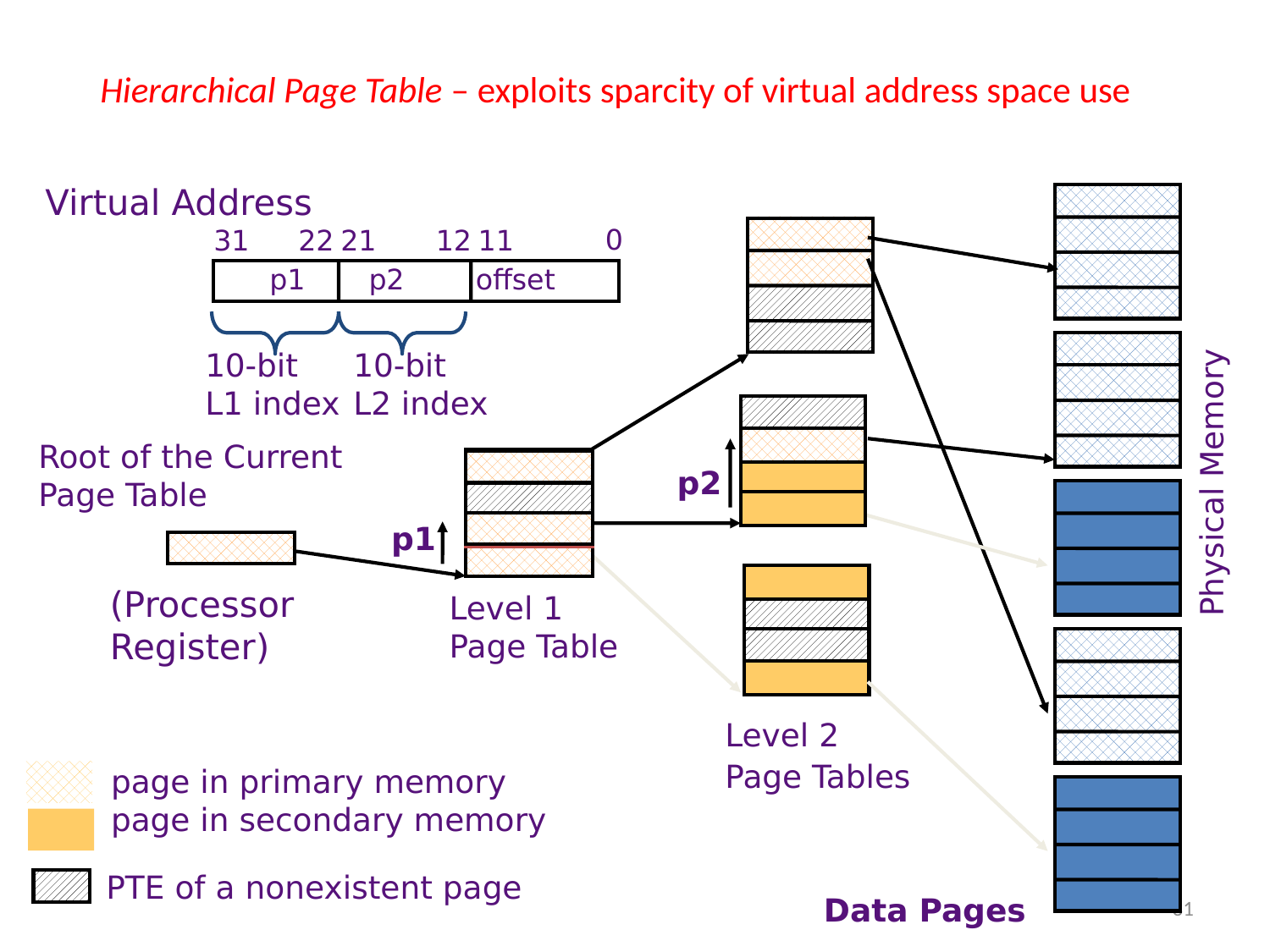

# Hierarchical Page Table – exploits sparcity of virtual address space use
Virtual Address

0
31
22
21
12
11

p1          p2          offset

10-bit
L1 index
10-bit
L2 index

Root of the Current
Page Table

Physical Memory

p2

p1

(Processor
Register)
Level 1
Page Table

Level 2
Page Tables

page in primary memory
page in secondary memory

PTE of a nonexistent page

31
Data Pages